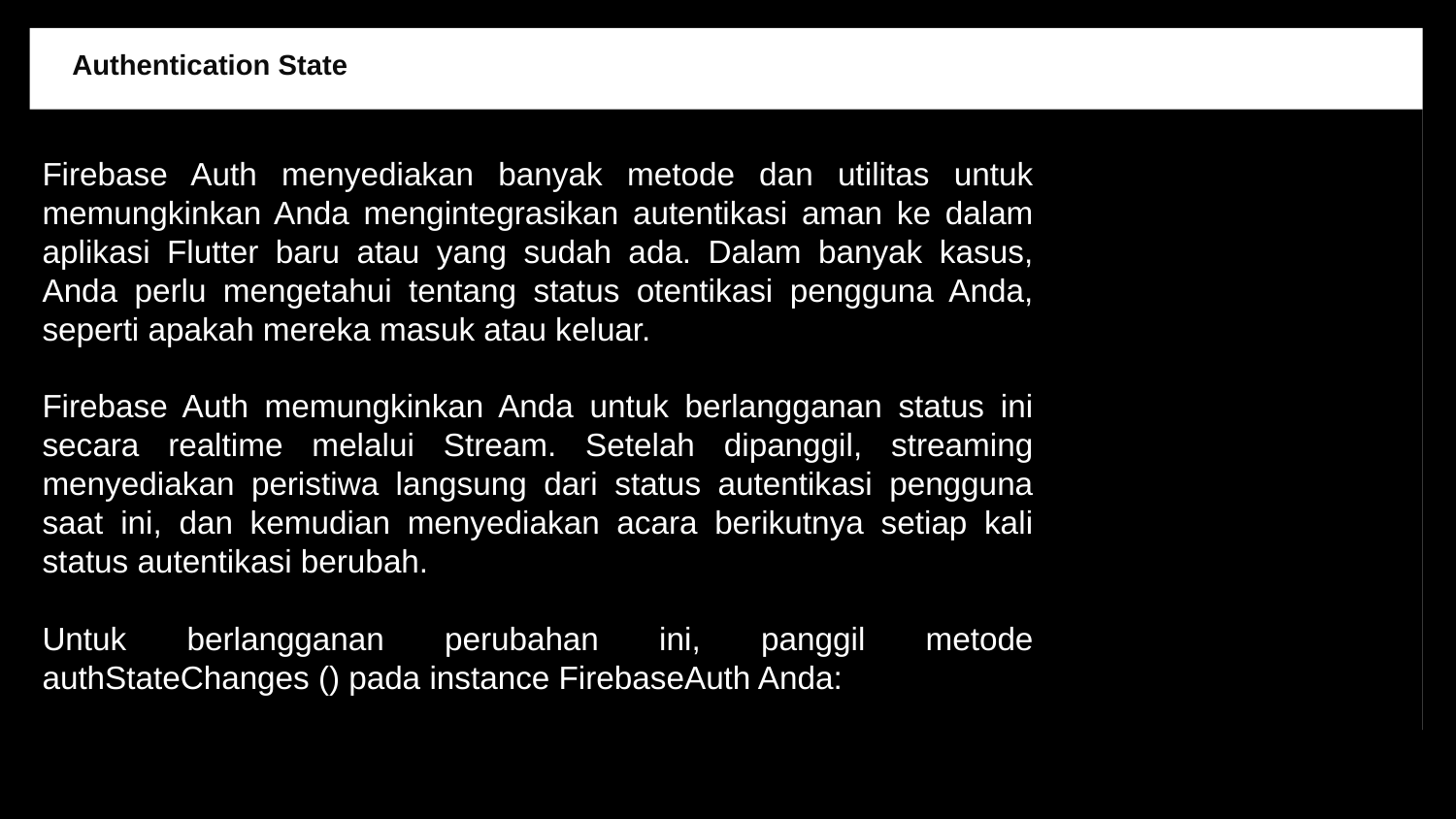

Authentication State

Firebase Auth menyediakan banyak metode dan utilitas untuk memungkinkan Anda mengintegrasikan autentikasi aman ke dalam aplikasi Flutter baru atau yang sudah ada. Dalam banyak kasus, Anda perlu mengetahui tentang status otentikasi pengguna Anda, seperti apakah mereka masuk atau keluar.

Firebase Auth memungkinkan Anda untuk berlangganan status ini secara realtime melalui Stream. Setelah dipanggil, streaming menyediakan peristiwa langsung dari status autentikasi pengguna saat ini, dan kemudian menyediakan acara berikutnya setiap kali status autentikasi berubah.

Untuk berlangganan perubahan ini, panggil metode authStateChanges () pada instance FirebaseAuth Anda: